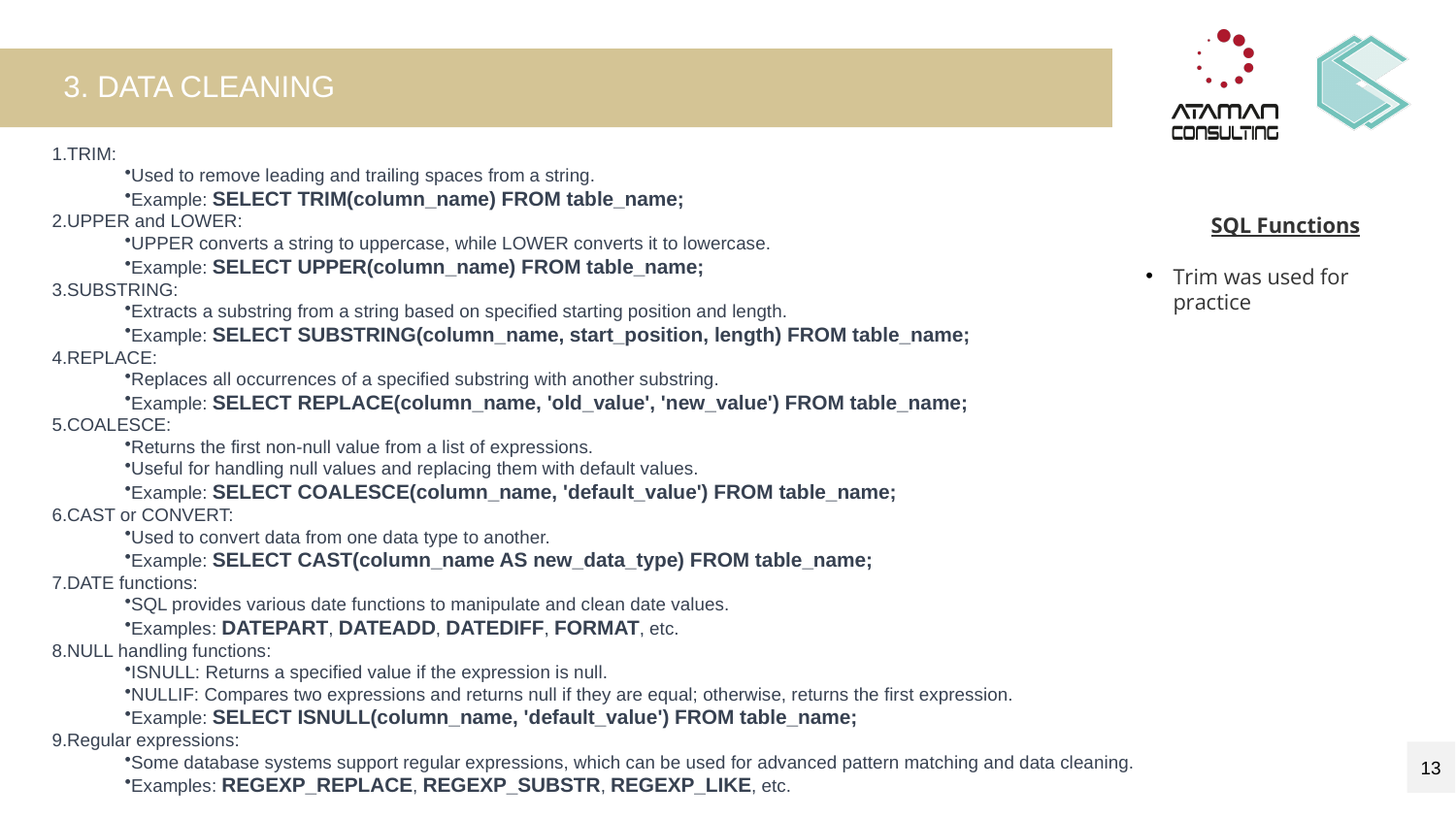

# 3. DATA CLEANING
TRIM:
Used to remove leading and trailing spaces from a string.
Example: SELECT TRIM(column_name) FROM table_name;
UPPER and LOWER:
UPPER converts a string to uppercase, while LOWER converts it to lowercase.
Example: SELECT UPPER(column_name) FROM table_name;
SUBSTRING:
Extracts a substring from a string based on specified starting position and length.
Example: SELECT SUBSTRING(column_name, start_position, length) FROM table_name;
REPLACE:
Replaces all occurrences of a specified substring with another substring.
Example: SELECT REPLACE(column_name, 'old_value', 'new_value') FROM table_name;
COALESCE:
Returns the first non-null value from a list of expressions.
Useful for handling null values and replacing them with default values.
Example: SELECT COALESCE(column_name, 'default_value') FROM table_name;
CAST or CONVERT:
Used to convert data from one data type to another.
Example: SELECT CAST(column_name AS new_data_type) FROM table_name;
DATE functions:
SQL provides various date functions to manipulate and clean date values.
Examples: DATEPART, DATEADD, DATEDIFF, FORMAT, etc.
NULL handling functions:
ISNULL: Returns a specified value if the expression is null.
NULLIF: Compares two expressions and returns null if they are equal; otherwise, returns the first expression.
Example: SELECT ISNULL(column_name, 'default_value') FROM table_name;
Regular expressions:
Some database systems support regular expressions, which can be used for advanced pattern matching and data cleaning.
Examples: REGEXP_REPLACE, REGEXP_SUBSTR, REGEXP_LIKE, etc.

SQL Functions

Trim was used for practice